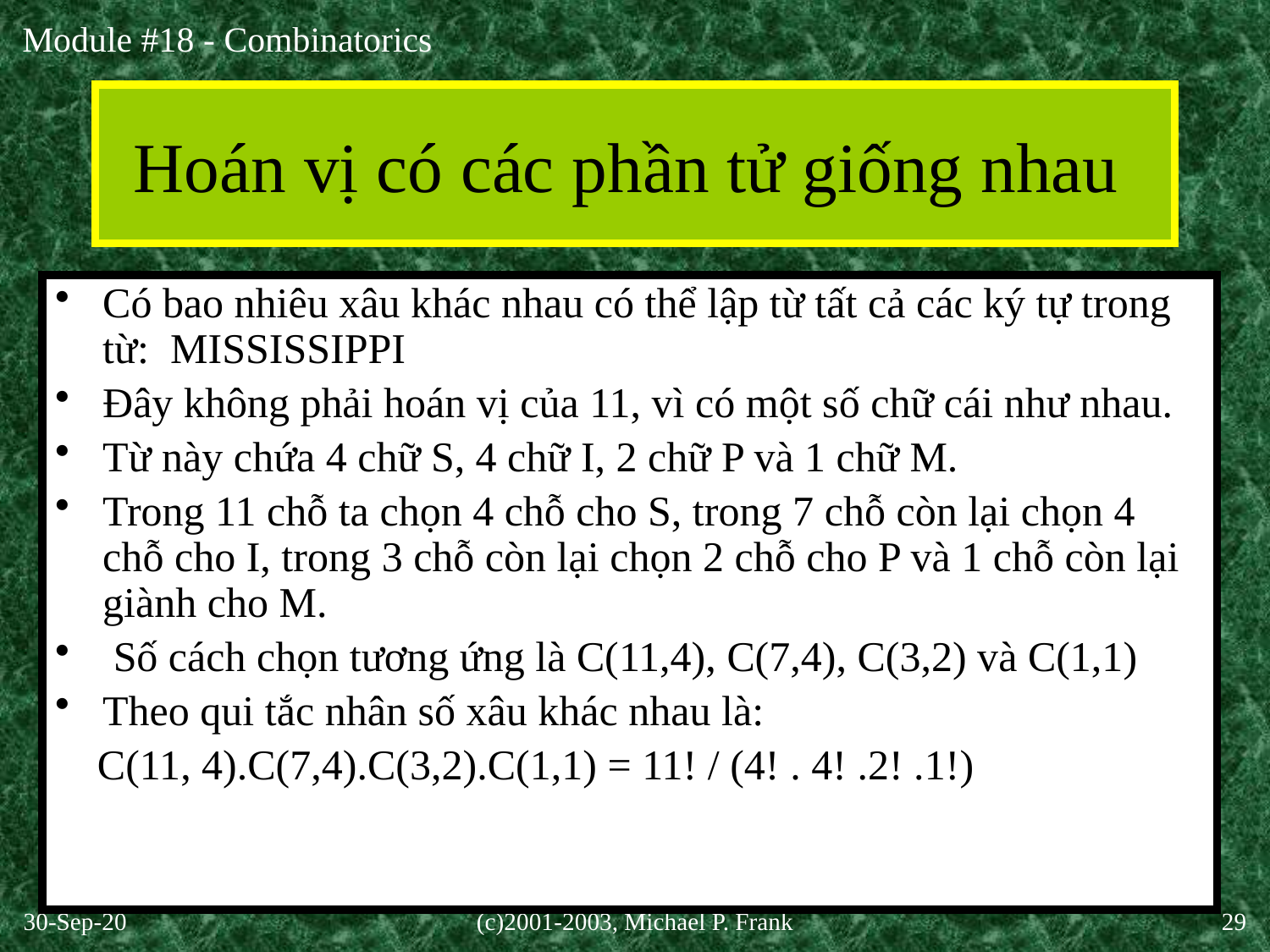

# Hoán vị có các phần tử giống nhau
Có bao nhiêu xâu khác nhau có thể lập từ tất cả các ký tự trong từ:  MISSISSIPPI
Đây không phải hoán vị của 11, vì có một số chữ cái như nhau.
Từ này chứa 4 chữ S, 4 chữ I, 2 chữ P và 1 chữ M.
Trong 11 chỗ ta chọn 4 chỗ cho S, trong 7 chỗ còn lại chọn 4 chỗ cho I, trong 3 chỗ còn lại chọn 2 chỗ cho P và 1 chỗ còn lại giành cho M.
 Số cách chọn tương ứng là C(11,4), C(7,4), C(3,2) và C(1,1)
Theo qui tắc nhân số xâu khác nhau là:
    C(11, 4).C(7,4).C(3,2).C(1,1) = 11! / (4! . 4! .2! .1!)
30-Sep-20
(c)2001-2003, Michael P. Frank
29